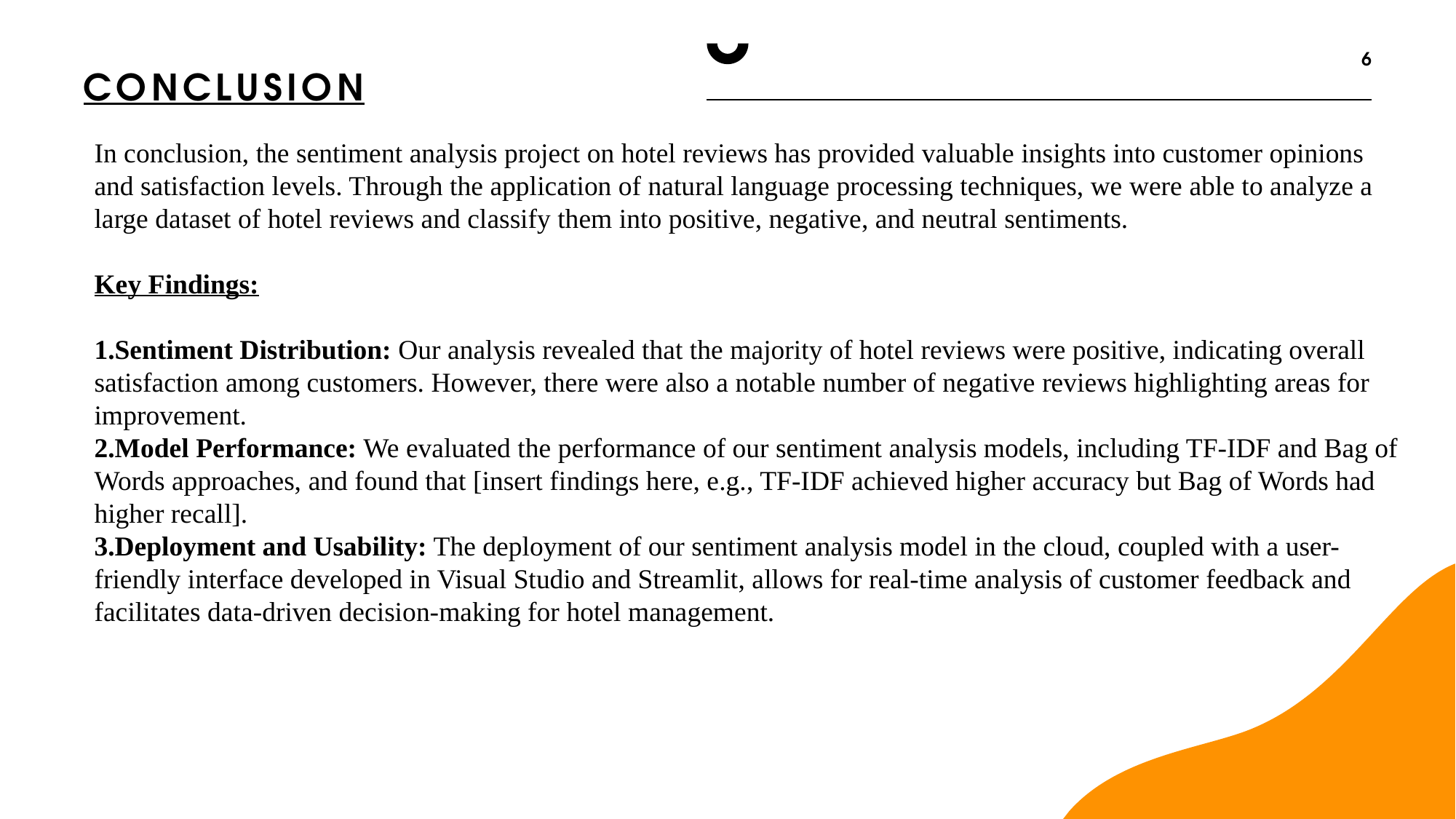

6
# Conclusion
In conclusion, the sentiment analysis project on hotel reviews has provided valuable insights into customer opinions and satisfaction levels. Through the application of natural language processing techniques, we were able to analyze a large dataset of hotel reviews and classify them into positive, negative, and neutral sentiments.

Key Findings:

Sentiment Distribution: Our analysis revealed that the majority of hotel reviews were positive, indicating overall satisfaction among customers. However, there were also a notable number of negative reviews highlighting areas for improvement.
Model Performance: We evaluated the performance of our sentiment analysis models, including TF-IDF and Bag of Words approaches, and found that [insert findings here, e.g., TF-IDF achieved higher accuracy but Bag of Words had higher recall].
Deployment and Usability: The deployment of our sentiment analysis model in the cloud, coupled with a user-friendly interface developed in Visual Studio and Streamlit, allows for real-time analysis of customer feedback and facilitates data-driven decision-making for hotel management.